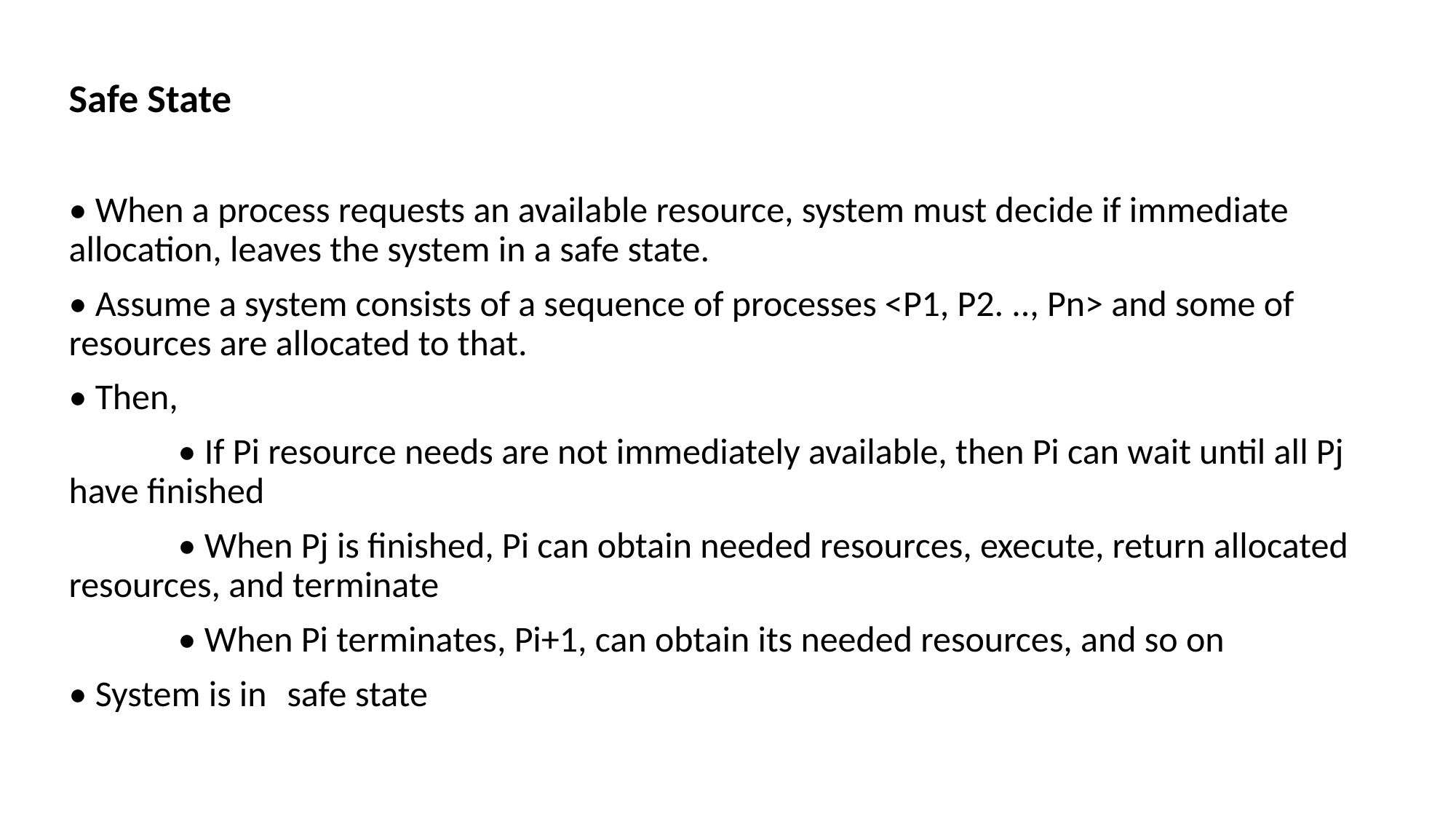

Safe State

• When a process requests an available resource, system must decide if immediate allocation, leaves the system in a safe state.
• Assume a system consists of a sequence of processes <P1, P2. .., Pn> and some of resources are allocated to that.
• Then,
	• If Pi resource needs are not immediately available, then Pi can wait until all Pj  	have finished
	• When Pj is finished, Pi can obtain needed resources, execute, return allocated 	resources, and terminate
	• When Pi terminates, Pi+1, can obtain its needed resources, and so on
• System is in 	safe state